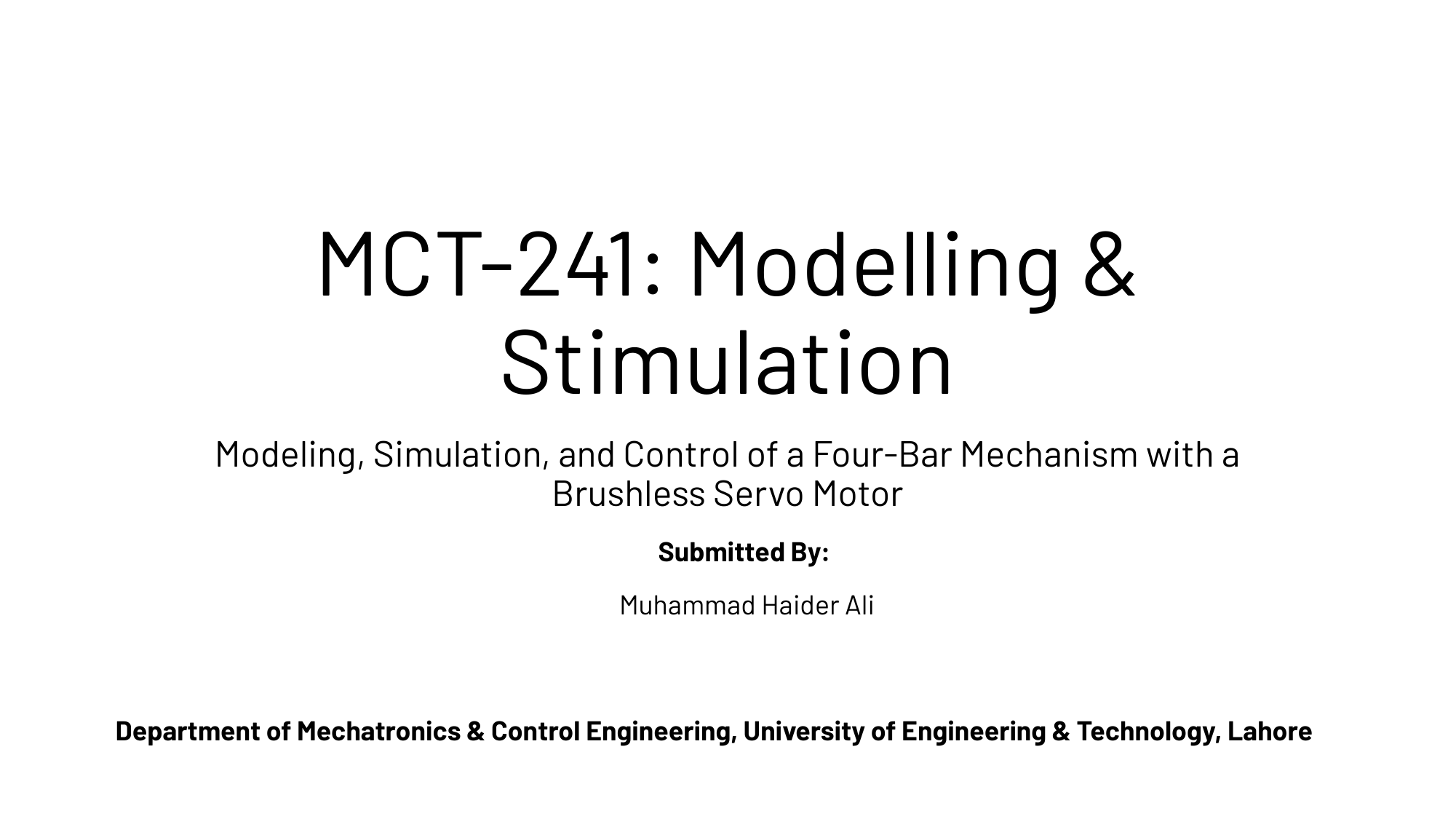

# MCT-241: Modelling & Stimulation
Modeling, Simulation, and Control of a Four-Bar Mechanism with a Brushless Servo Motor
Submitted By:
Muhammad Haider Ali
Department of Mechatronics & Control Engineering, University of Engineering & Technology, Lahore